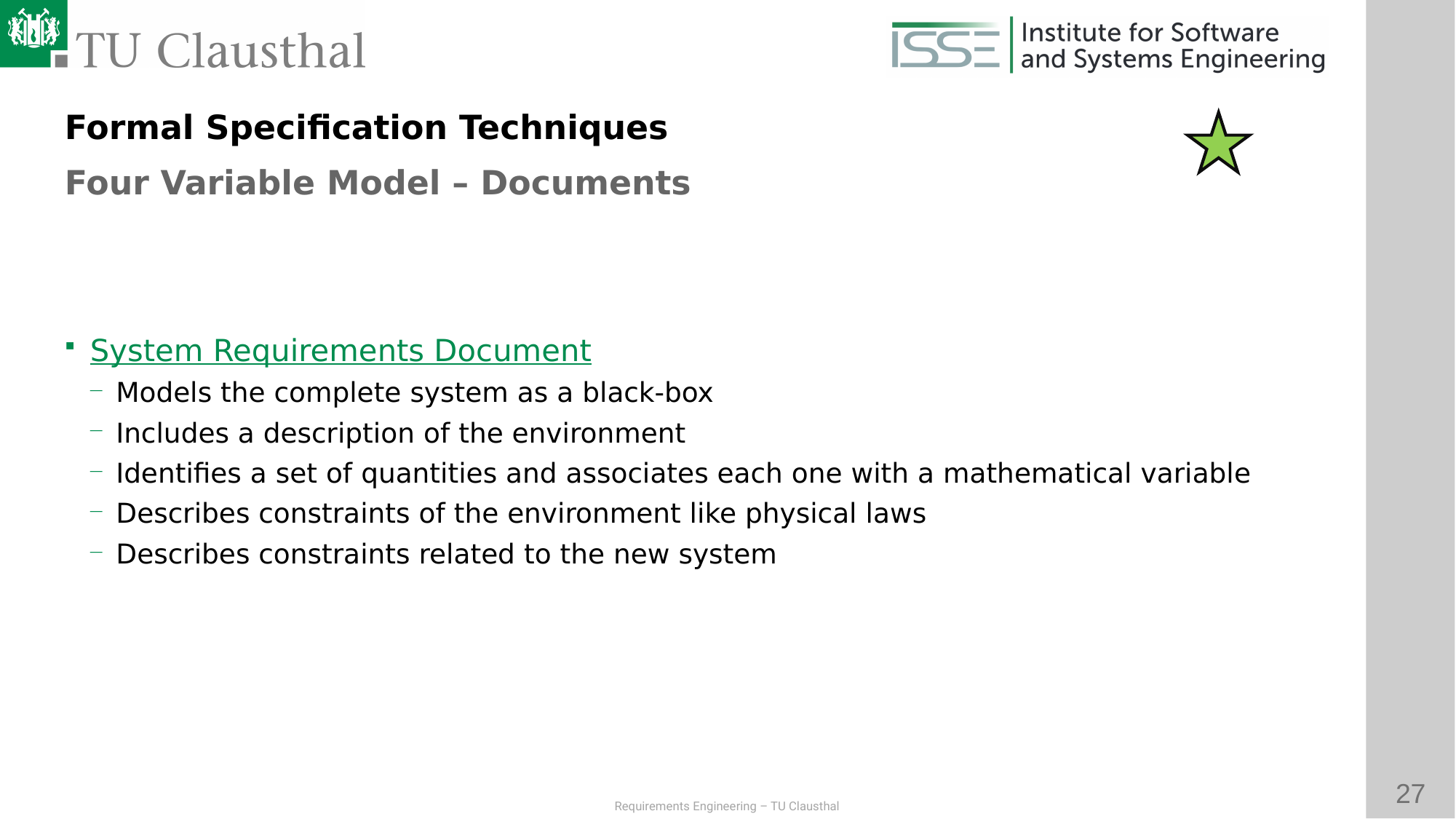

Formal Specification Techniques

Four Variable Model – Documents
# System Requirements Document
Models the complete system as a black-box
Includes a description of the environment
Identifies a set of quantities and associates each one with a mathematical variable
Describes constraints of the environment like physical laws
Describes constraints related to the new system